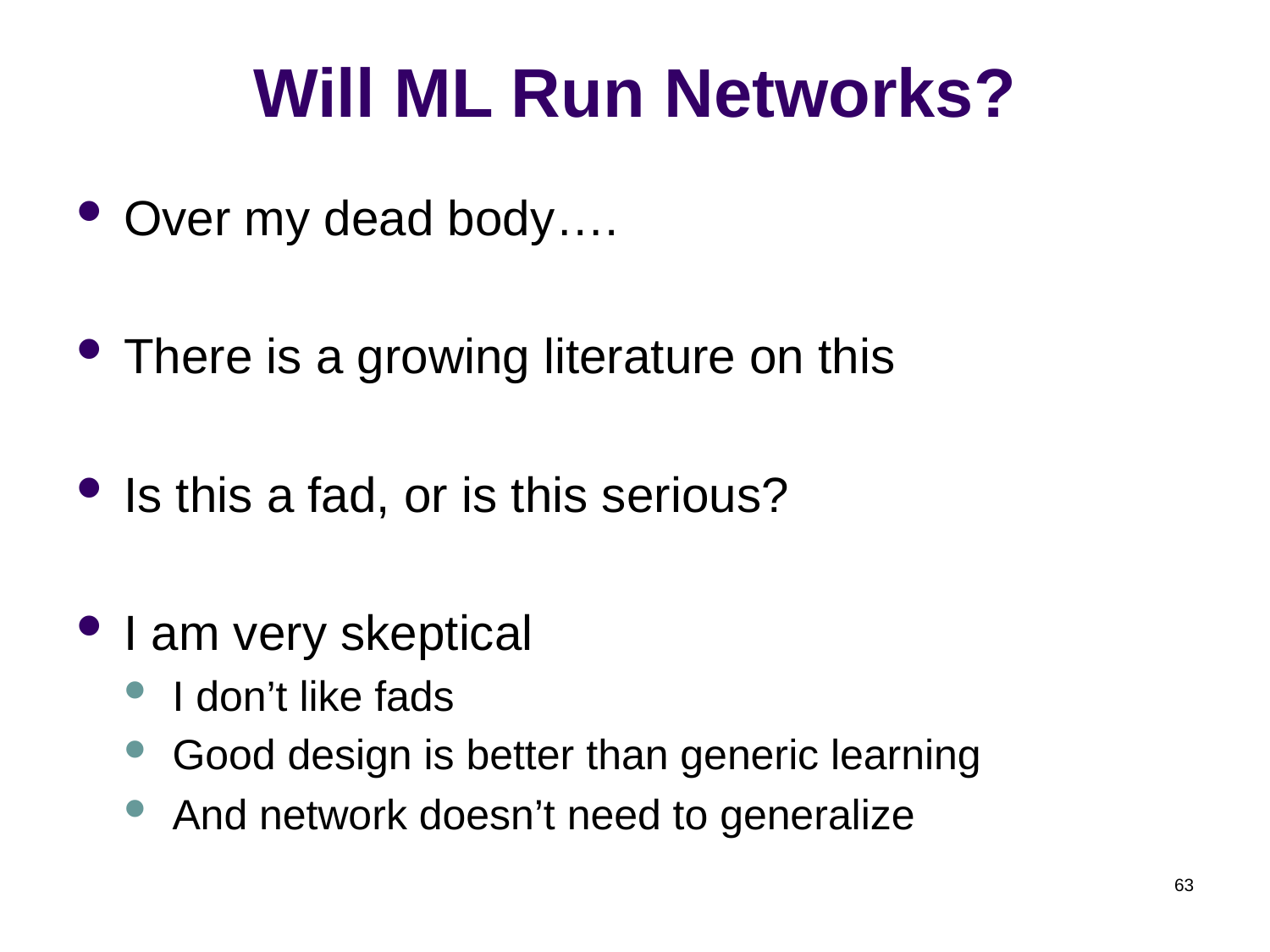

# Will ML Run Networks?
Over my dead body….

There is a growing literature on this

Is this a fad, or is this serious?

I am very skeptical
I don’t like fads
Good design is better than generic learning
And network doesn’t need to generalize
63